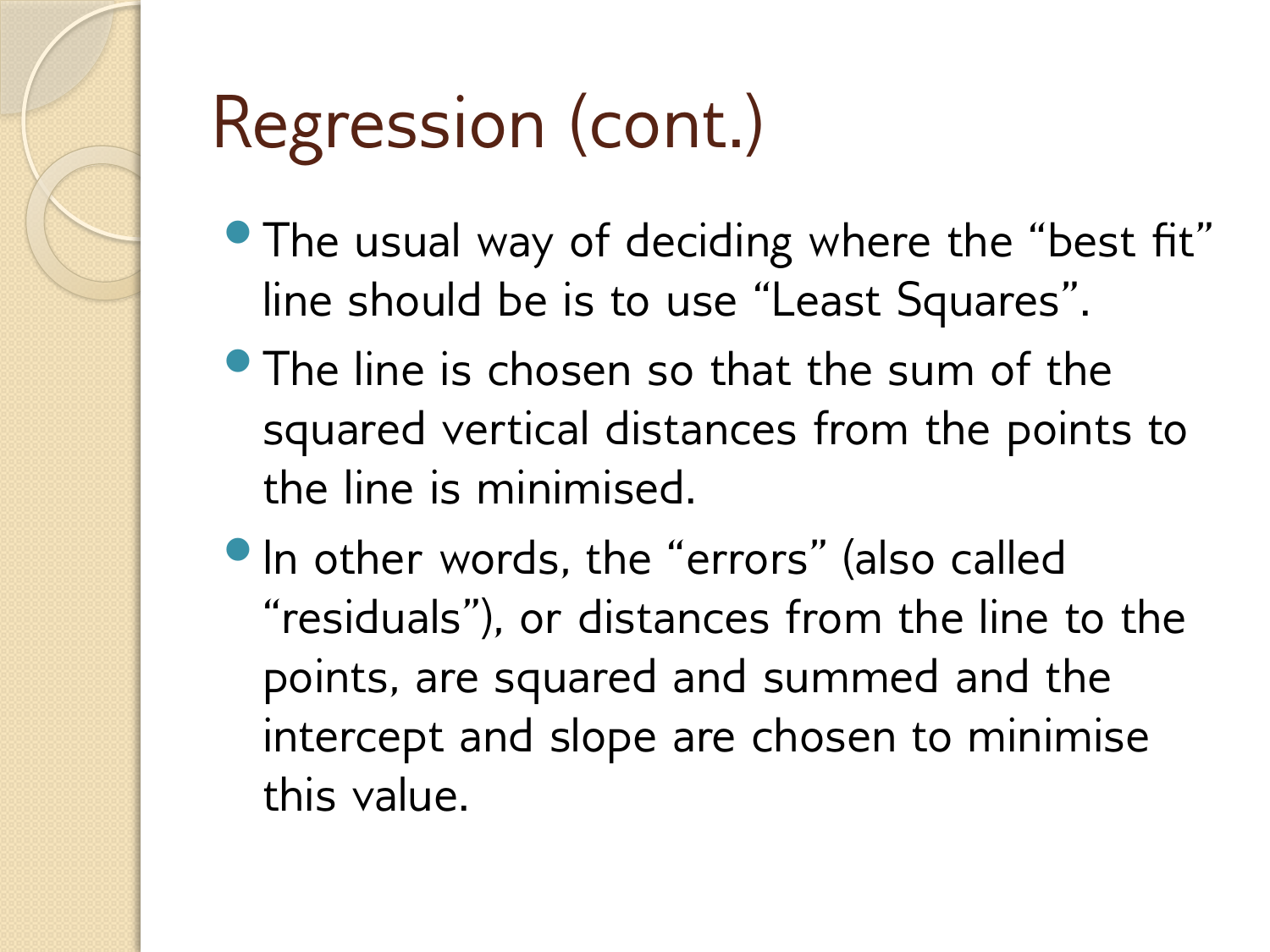

# Regression (cont.)
The usual way of deciding where the “best fit” line should be is to use “Least Squares”.
The line is chosen so that the sum of the squared vertical distances from the points to the line is minimised.
In other words, the “errors” (also called “residuals”), or distances from the line to the points, are squared and summed and the intercept and slope are chosen to minimise this value.